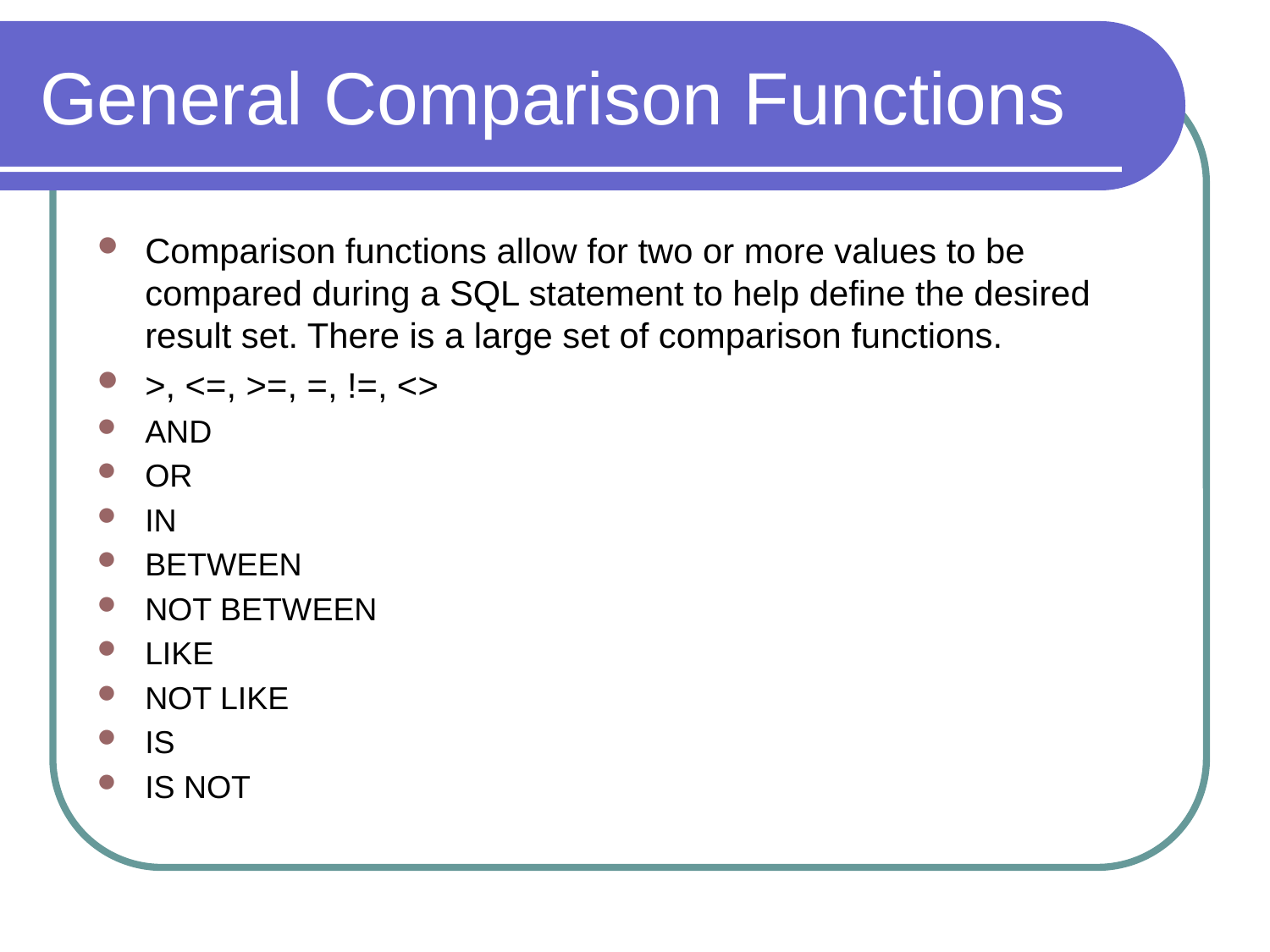

# General Comparison Functions
Comparison functions allow for two or more values to be compared during a SQL statement to help define the desired result set. There is a large set of comparison functions.
>, <=, >=, =, !=, <>
AND
OR
IN
BETWEEN
NOT BETWEEN
LIKE
NOT LIKE
IS
IS NOT